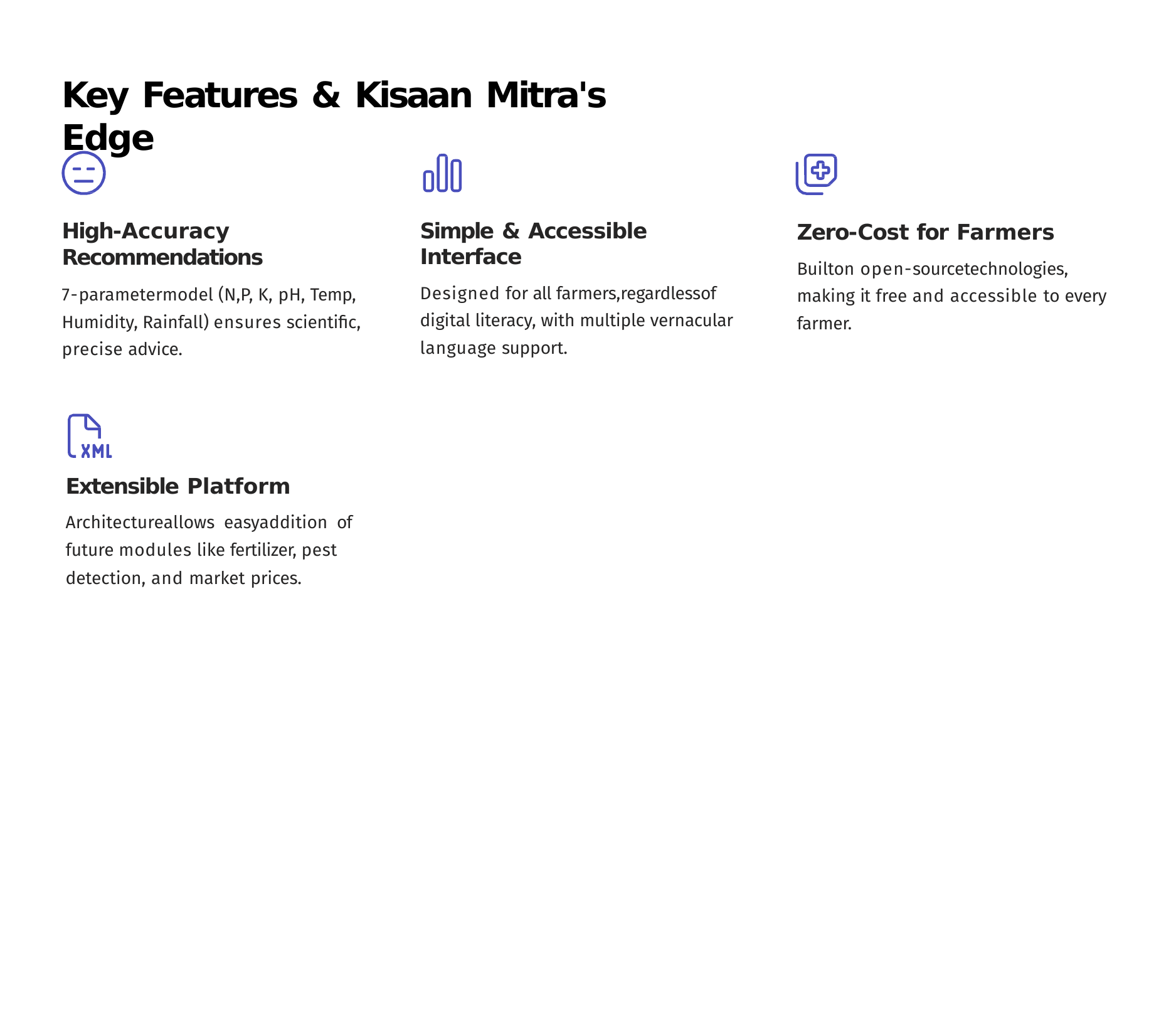

# Key Features & Kisaan Mitra's Edge

Simple & Accessible Interface
Designed for all farmers,regardlessof digital literacy, with multiple vernacular language support.
High-Accuracy Recommendations
7-parametermodel (N,P, K, pH, Temp, Humidity, Rainfall) ensures scientific, precise advice.
Zero-Cost for Farmers
Builton open-sourcetechnologies, making it free and accessible to every farmer.

Extensible Platform
Architectureallows easyaddition of future modules like fertilizer, pest detection, and market prices.